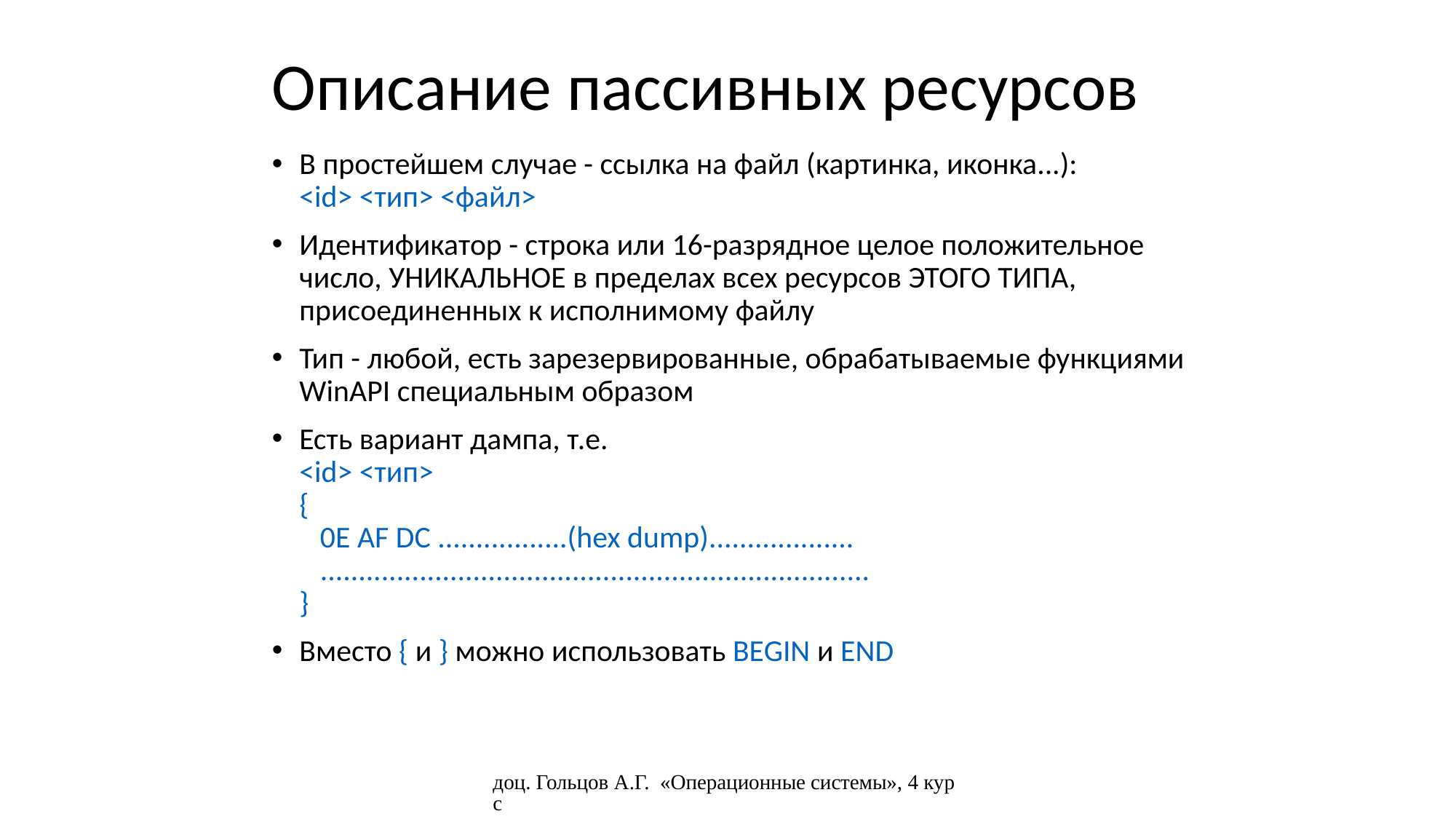

# Описание пассивных ресурсов
В простейшем случае - ссылка на файл (картинка, иконка...):
<id> <тип> <файл>
Идентификатор - строка или 16-разрядное целое положительное число, УНИКАЛЬНОЕ в пределах всех ресурсов ЭТОГО ТИПА, присоединенных к исполнимому файлу
Тип - любой, есть зарезервированные, обрабатываемые функциями WinAPI специальным образом
Есть вариант дампа, т.е.
<id> <тип>
{
   0E AF DC .................(hex dump)...................
   ........................................................................
}
Вместо { и } можно использовать BEGIN и END

доц. Гольцов А.Г.  «Операционные системы», 4 курс